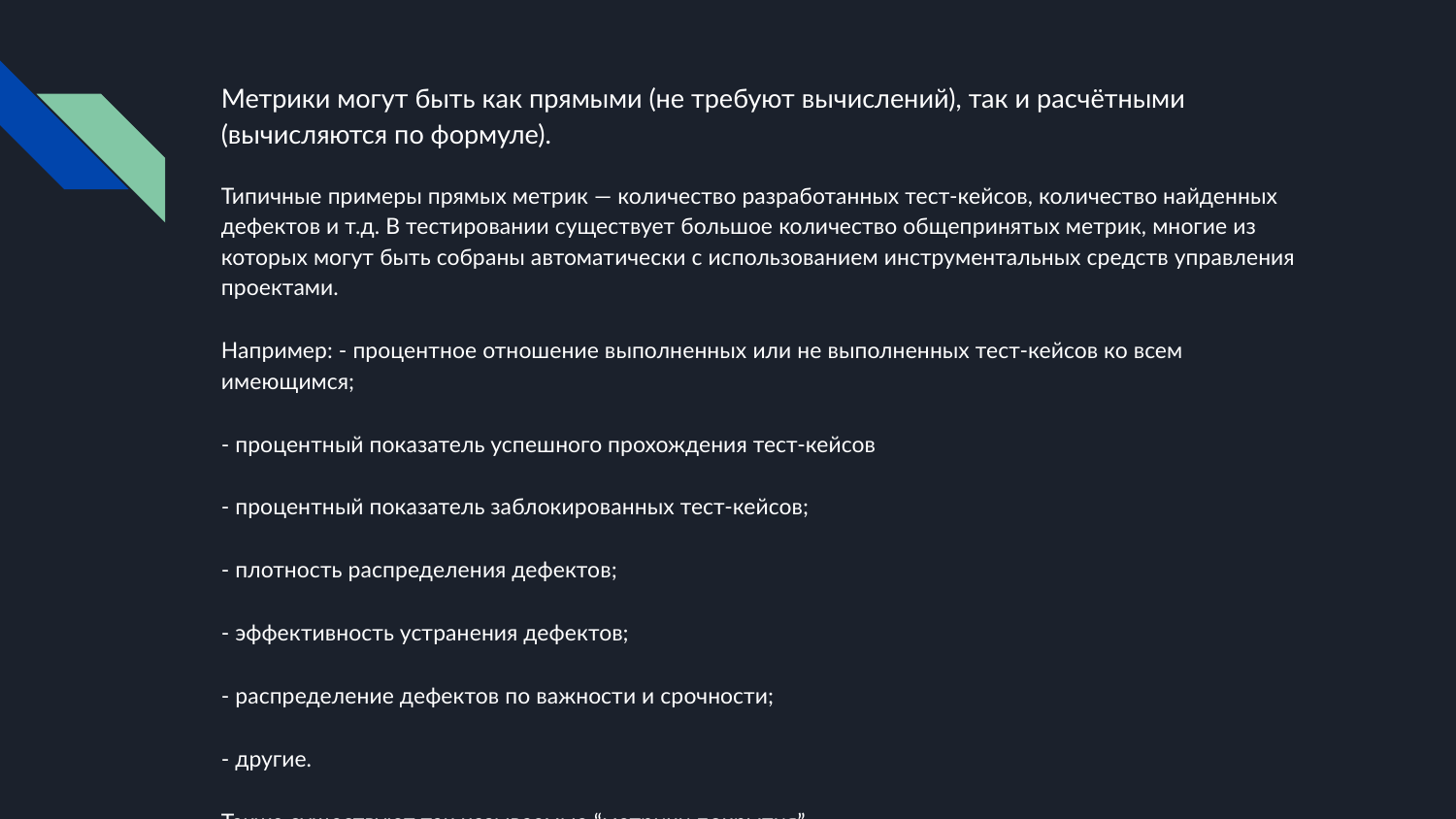

# Метрики могут быть как прямыми (не требуют вычислений), так и расчётными (вычисляются по формуле).
Типичные примеры прямых метрик — количество разработанных тест-кейсов, количество найденных дефектов и т.д. В тестировании существует большое количество общепринятых метрик, многие из которых могут быть собраны автоматически с использованием инструментальных средств управления проектами.
Например: - процентное отношение выполненных или не выполненных тест-кейсов ко всем имеющимся;
- процентный показатель успешного прохождения тест-кейсов
- процентный показатель заблокированных тест-кейсов;
- плотность распределения дефектов;
- эффективность устранения дефектов;
- распределение дефектов по важности и срочности;
- другие.
Также существуют так называемые “метрики покрытия”